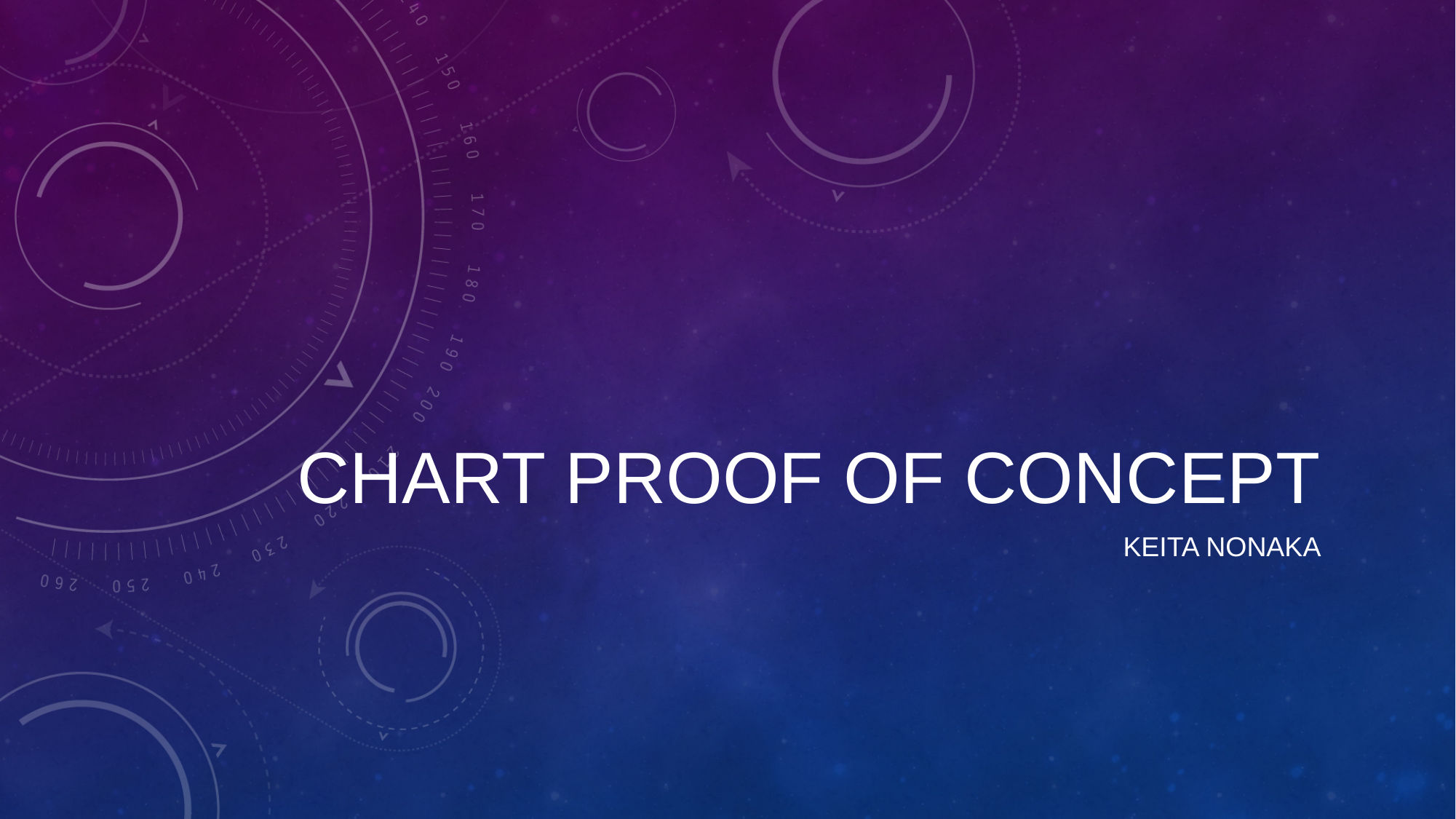

# Chart Proof of Concept
Keita Nonaka